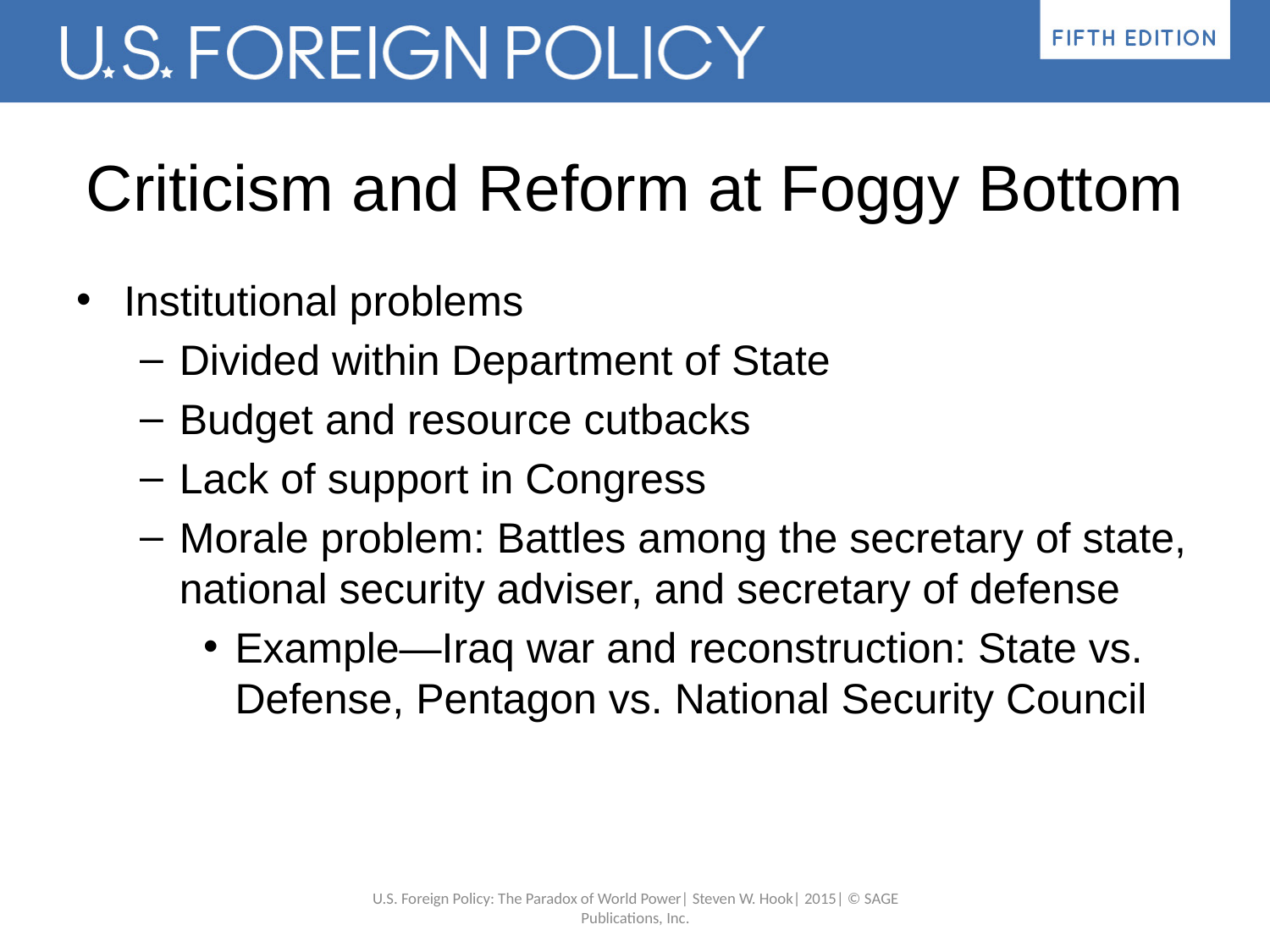

# Criticism and Reform at Foggy Bottom
Institutional problems
Divided within Department of State
Budget and resource cutbacks
Lack of support in Congress
Morale problem: Battles among the secretary of state, national security adviser, and secretary of defense
Example—Iraq war and reconstruction: State vs. Defense, Pentagon vs. National Security Council
U.S. Foreign Policy: The Paradox of World Power| Steven W. Hook| 2015| © SAGE Publications, Inc.